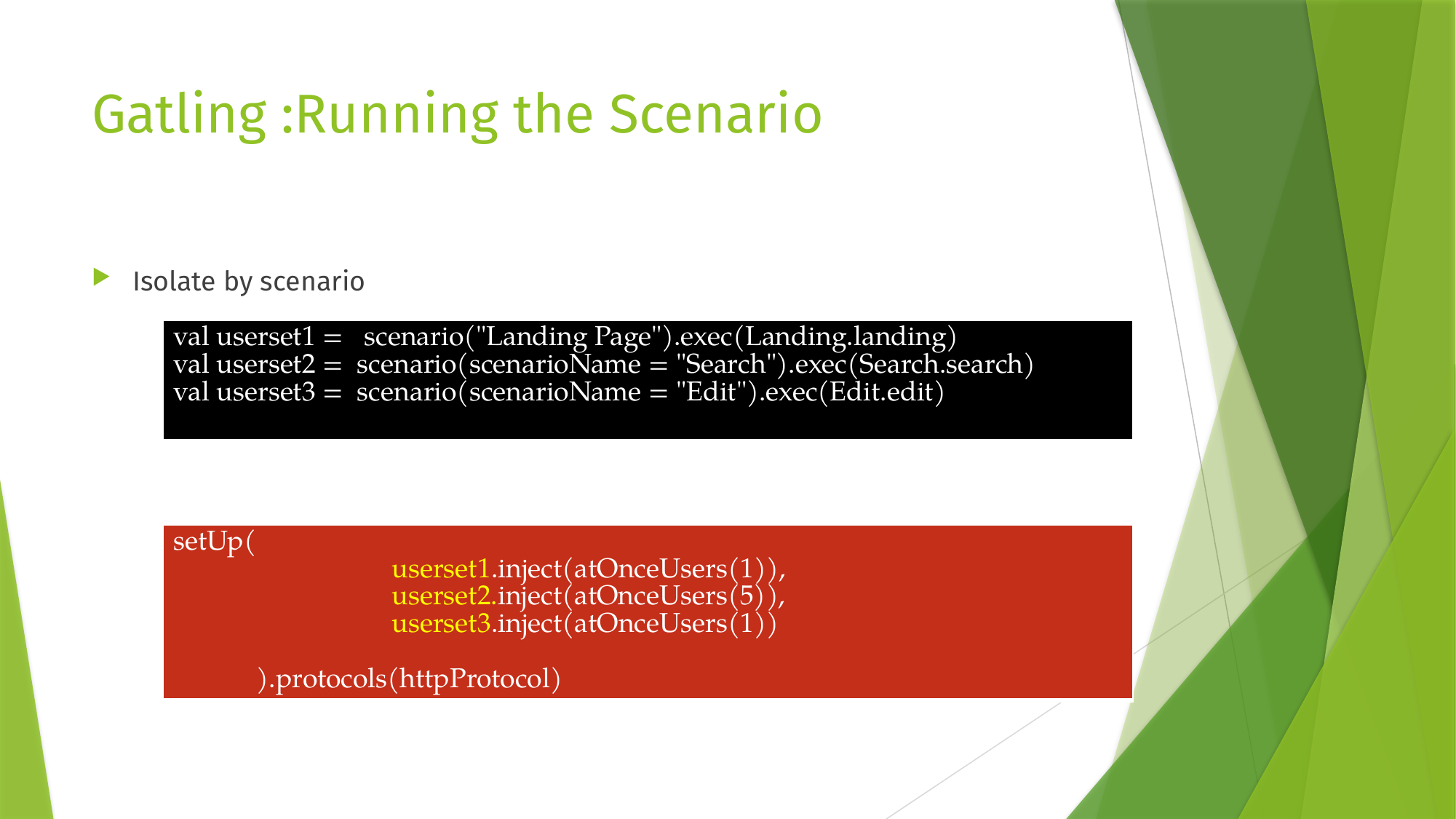

# Gatling :Running the Scenario
Isolate by scenario

| val userset1 = scenario("Landing Page").exec(Landing.landing) val userset2 = scenario(scenarioName = "Search").exec(Search.search) val userset3 = scenario(scenarioName = "Edit").exec(Edit.edit) |
| --- |
| setUp( userset1.inject(atOnceUsers(1)), userset2.inject(atOnceUsers(5)), userset3.inject(atOnceUsers(1)) ).protocols(httpProtocol) |
| --- |